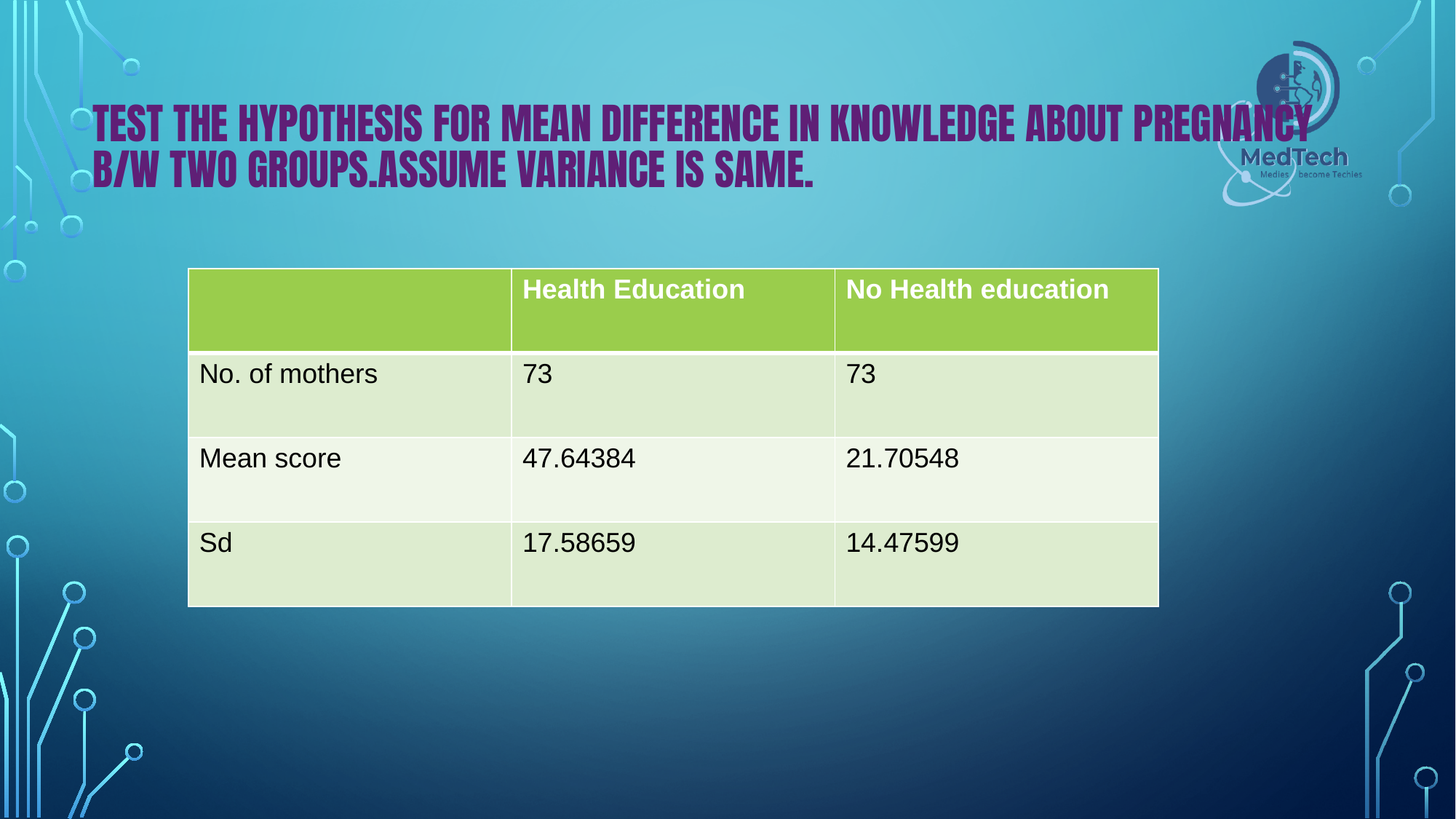

TEST THE HYPOTHESIS FOR MEAN DIFFERENCE IN KNOWLEDGE ABOUT PREGNANCY B/W TWO GROUPS.ASSUME VARIANCE IS SAME.
|  | Health Education | No Health education |
| --- | --- | --- |
| No. of mothers | 73 | 73 |
| Mean score | 47.64384 | 21.70548 |
| Sd | 17.58659 | 14.47599 |